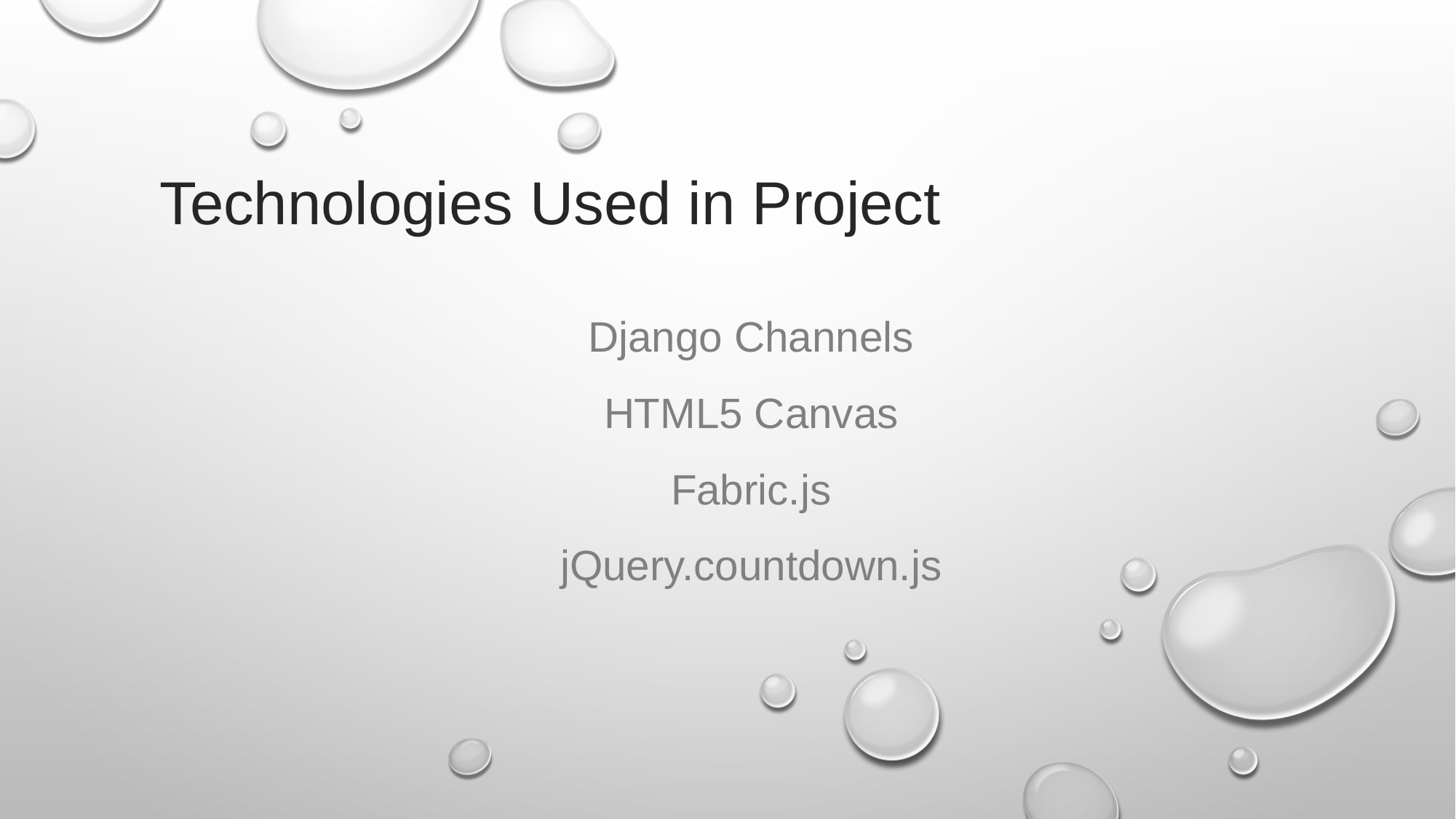

# Technologies Used in Project
    Django Channels
    HTML5 Canvas
    Fabric.js
    jQuery.countdown.js